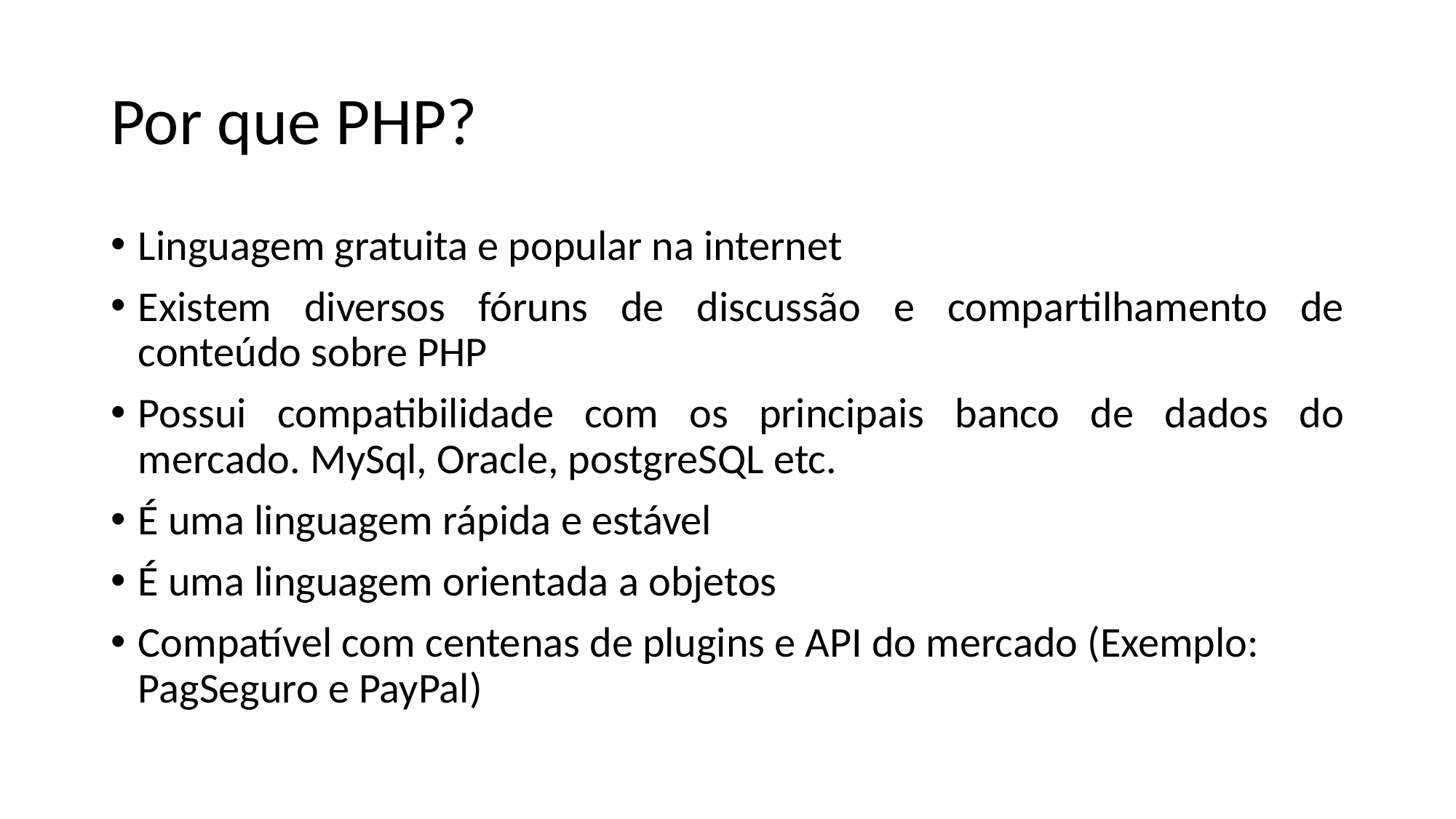

# Por que PHP?
Linguagem gratuita e popular na internet
Existem diversos fóruns de discussão e compartilhamento de conteúdo sobre PHP
Possui compatibilidade com os principais banco de dados do mercado. MySql, Oracle, postgreSQL etc.
É uma linguagem rápida e estável
É uma linguagem orientada a objetos
Compatível com centenas de plugins e API do mercado (Exemplo: PagSeguro e PayPal)